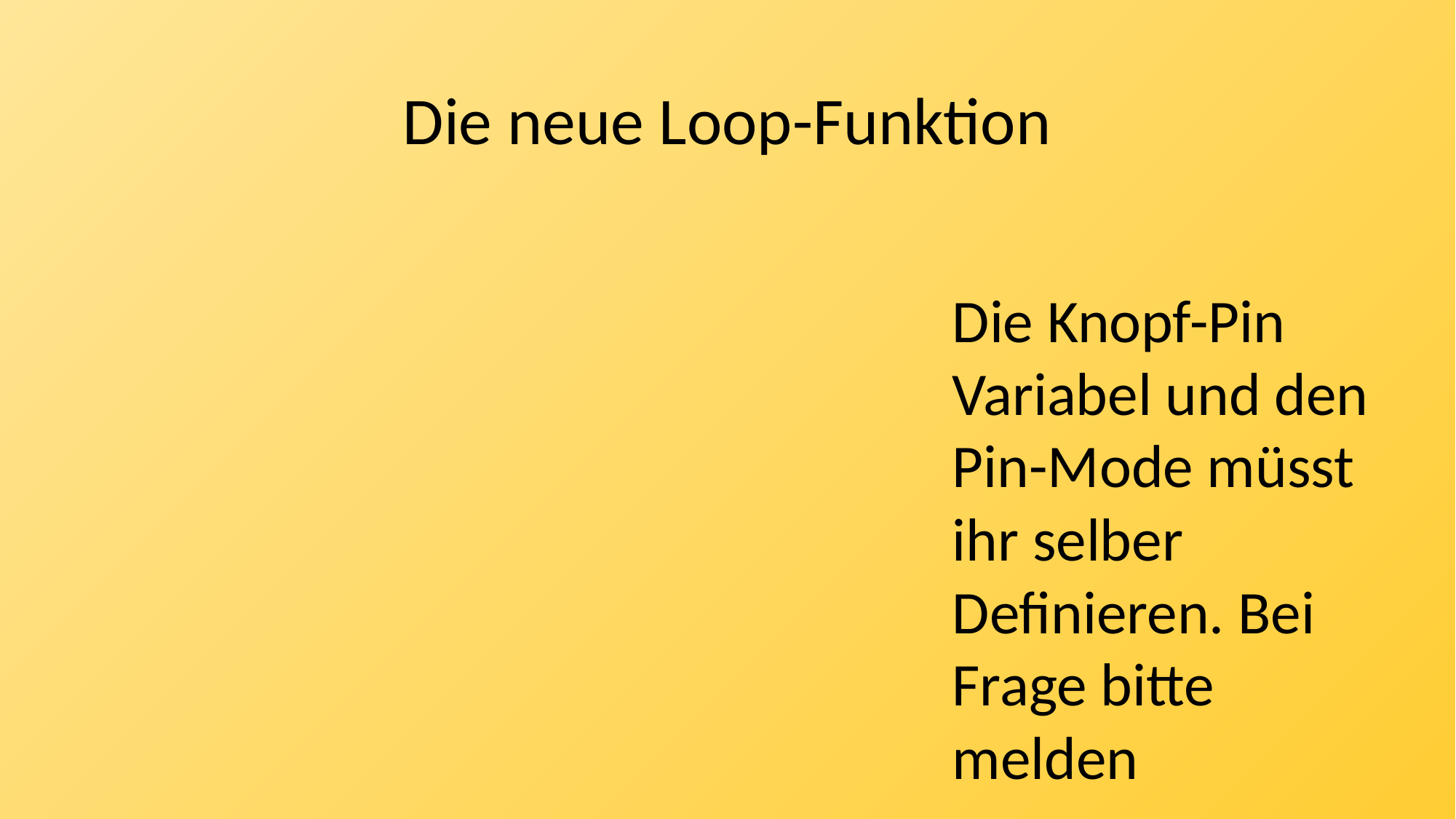

# Die neue Loop-Funktion
void loop() {
  int buttonState = digitalRead(buttonPin);

  if (buttonState == HIGH) {
    digitalWrite(ledPin, HIGH);
    delay(1000);
    digitalWrite(ledPin, LOW);
    delay(1000);
  } else {
    digitalWrite(ledPin, LOW);
  }
}

Die Knopf-Pin Variabel und den Pin-Mode müsst ihr selber Definieren. Bei Frage bitte melden